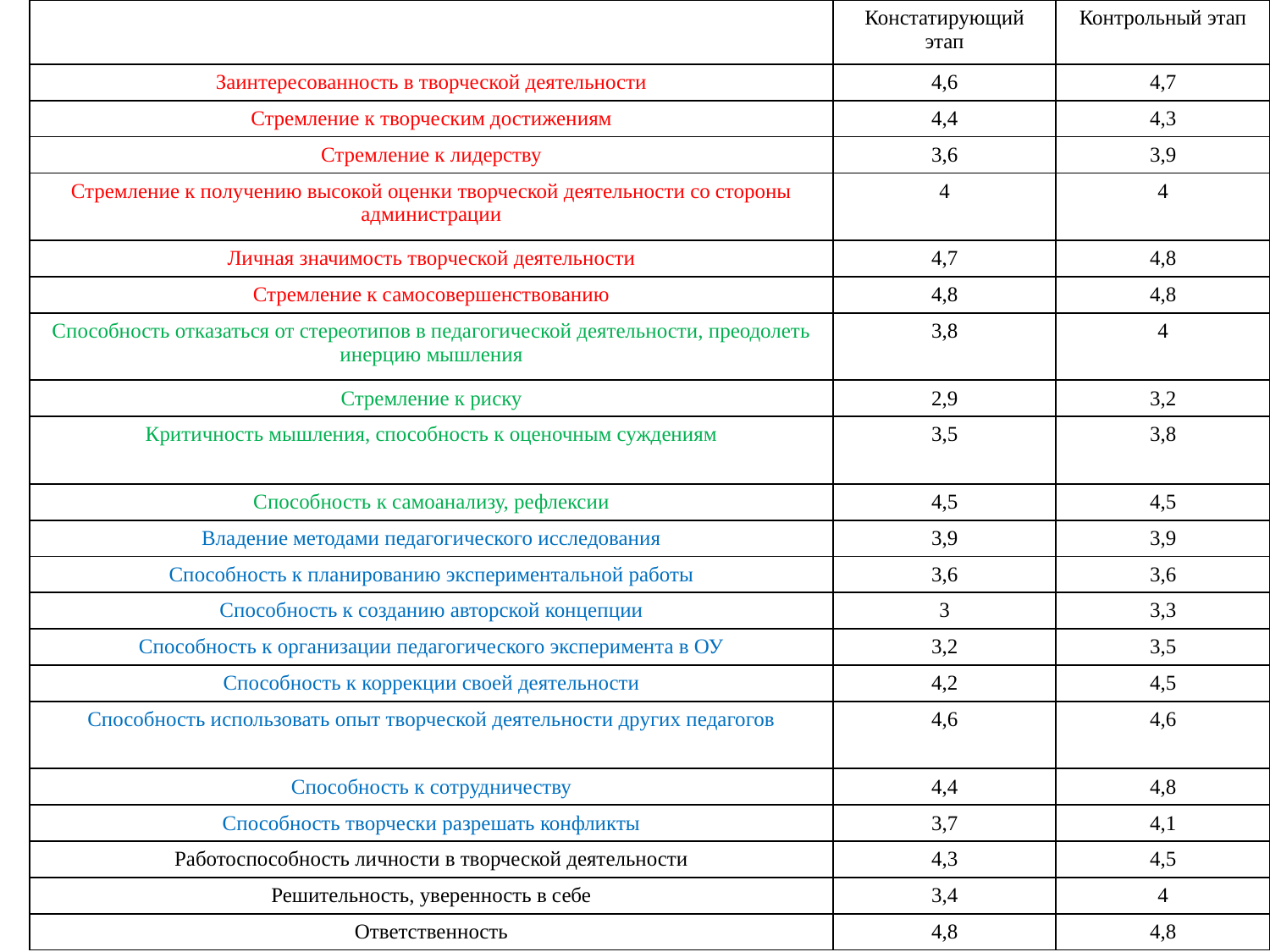

|  | Констатирующий этап | Контрольный этап |
| --- | --- | --- |
| Заинтересованность в творческой деятельности | 4,6 | 4,7 |
| Стремление к творческим достижениям | 4,4 | 4,3 |
| Стремление к лидерству | 3,6 | 3,9 |
| Стремление к получению высокой оценки творческой деятельности со стороны администрации | 4 | 4 |
| Личная значимость творческой деятельности | 4,7 | 4,8 |
| Стремление к самосовершенствованию | 4,8 | 4,8 |
| Способность отказаться от стереотипов в педагогической деятельности, преодолеть инерцию мышления | 3,8 | 4 |
| Стремление к риску | 2,9 | 3,2 |
| Критичность мышления, способность к оценочным суждениям | 3,5 | 3,8 |
| Способность к самоанализу, рефлексии | 4,5 | 4,5 |
| Владение методами педагогического исследования | 3,9 | 3,9 |
| Способность к планированию экспериментальной работы | 3,6 | 3,6 |
| Способность к созданию авторской концепции | 3 | 3,3 |
| Способность к организации педагогического эксперимента в ОУ | 3,2 | 3,5 |
| Способность к коррекции своей деятельности | 4,2 | 4,5 |
| Способность использовать опыт творческой деятельности других педагогов | 4,6 | 4,6 |
| Способность к сотрудничеству | 4,4 | 4,8 |
| Способность творчески разрешать конфликты | 3,7 | 4,1 |
| Работоспособность личности в творческой деятельности | 4,3 | 4,5 |
| Решительность, уверенность в себе | 3,4 | 4 |
| Ответственность | 4,8 | 4,8 |
|  | 3,995238095 | 4,171428571 |